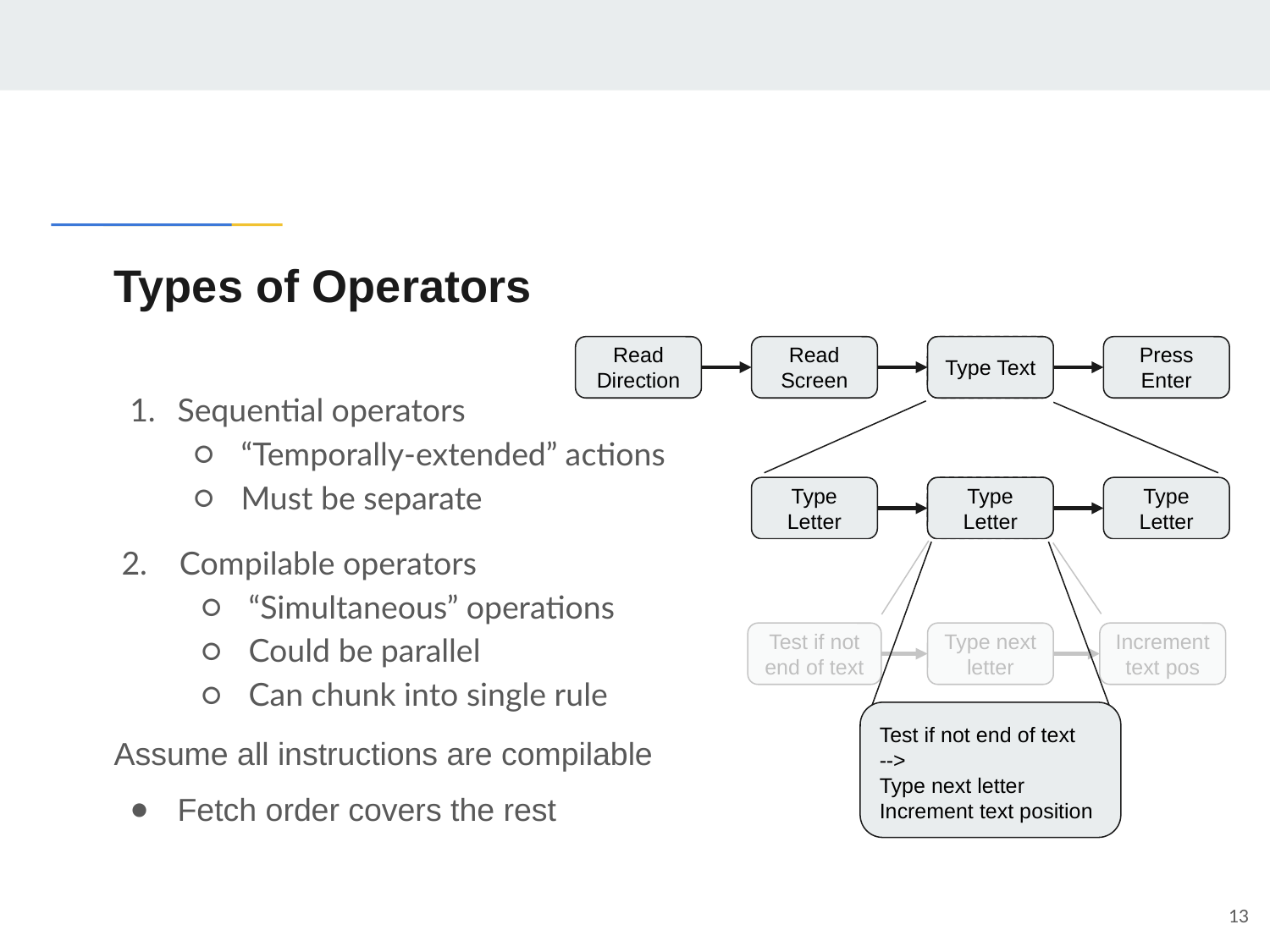

# Types of Operators
Read Direction
Read Screen
Type Text
Type Text
Press Enter
Sequential operators
“Temporally-extended” actions
Must be separate
Type Letter
Type Letter
Type Letter
Type Letter
2.    Compilable operators
“Simultaneous” operations
Could be parallel
Can chunk into single rule

Increment text pos
Test if not end of text
Type next letter
Test if not end of text
-->
Type next letter
Increment text position
Assume all instructions are compilable
Fetch order covers the rest
13